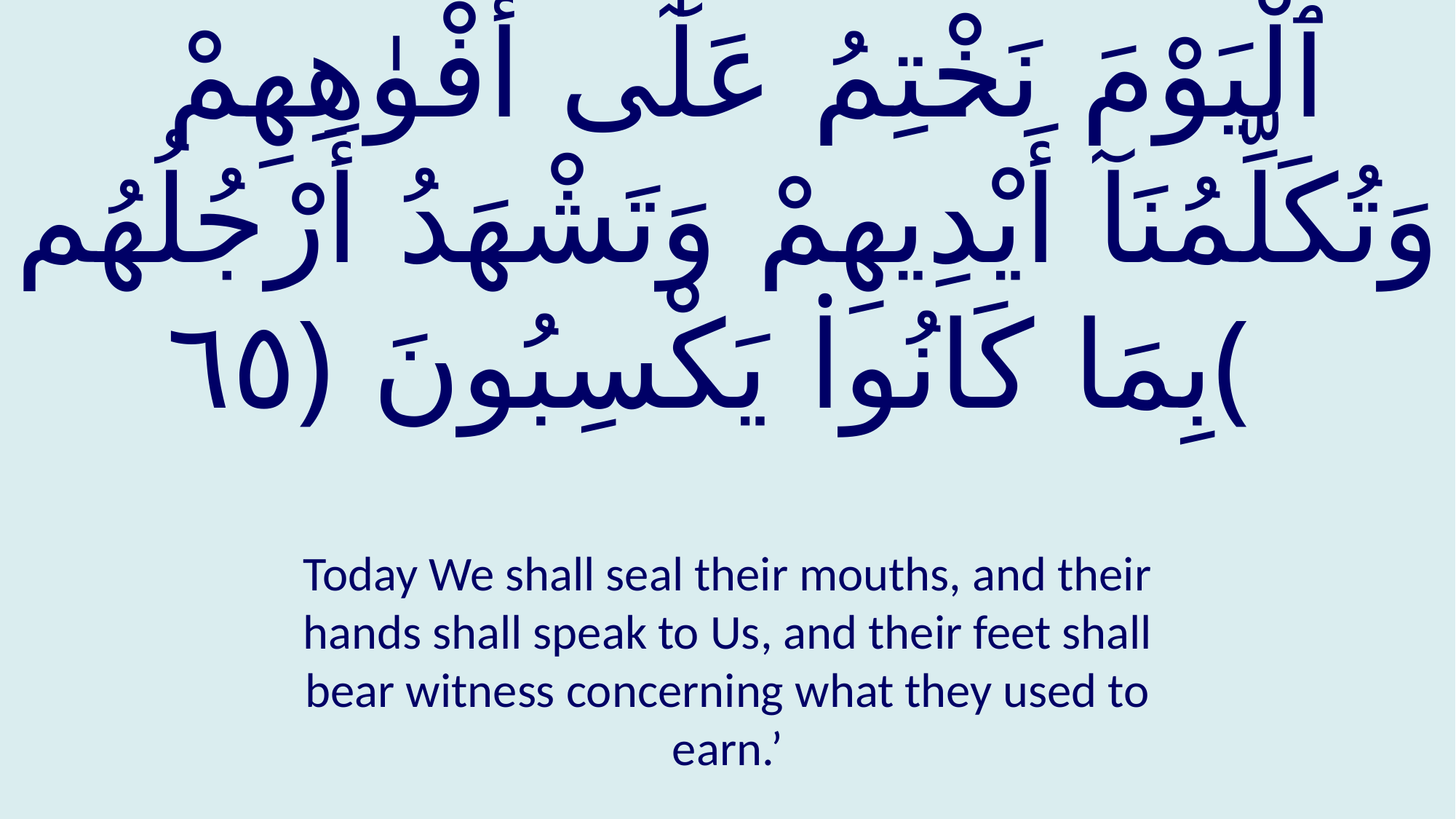

# ٱلْيَوْمَ نَخْتِمُ عَلٰٓى أَفْوٰهِهِمْ وَتُكَلِّمُنَآ أَيْدِيهِمْ وَتَشْهَدُ أَرْجُلُهُم بِمَا كَانُوا۟ يَكْسِبُونَ ﴿٦٥﴾
Today We shall seal their mouths, and their hands shall speak to Us, and their feet shall bear witness concerning what they used to earn.’